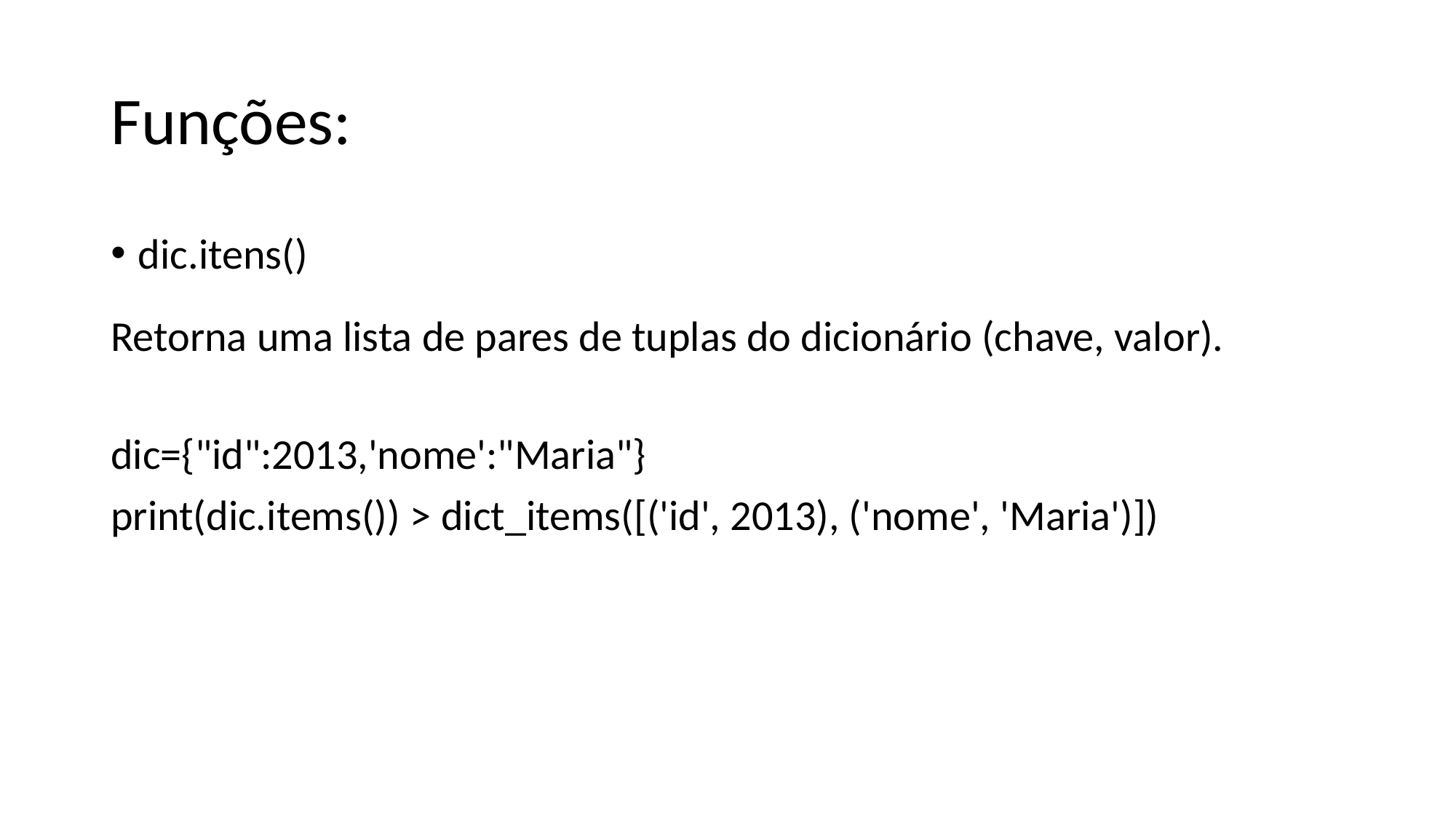

# Funções:
dic.itens()
Retorna uma lista de pares de tuplas do dicionário (chave, valor).
dic={"id":2013,'nome':"Maria"}
print(dic.items()) > dict_items([('id', 2013), ('nome', 'Maria')])